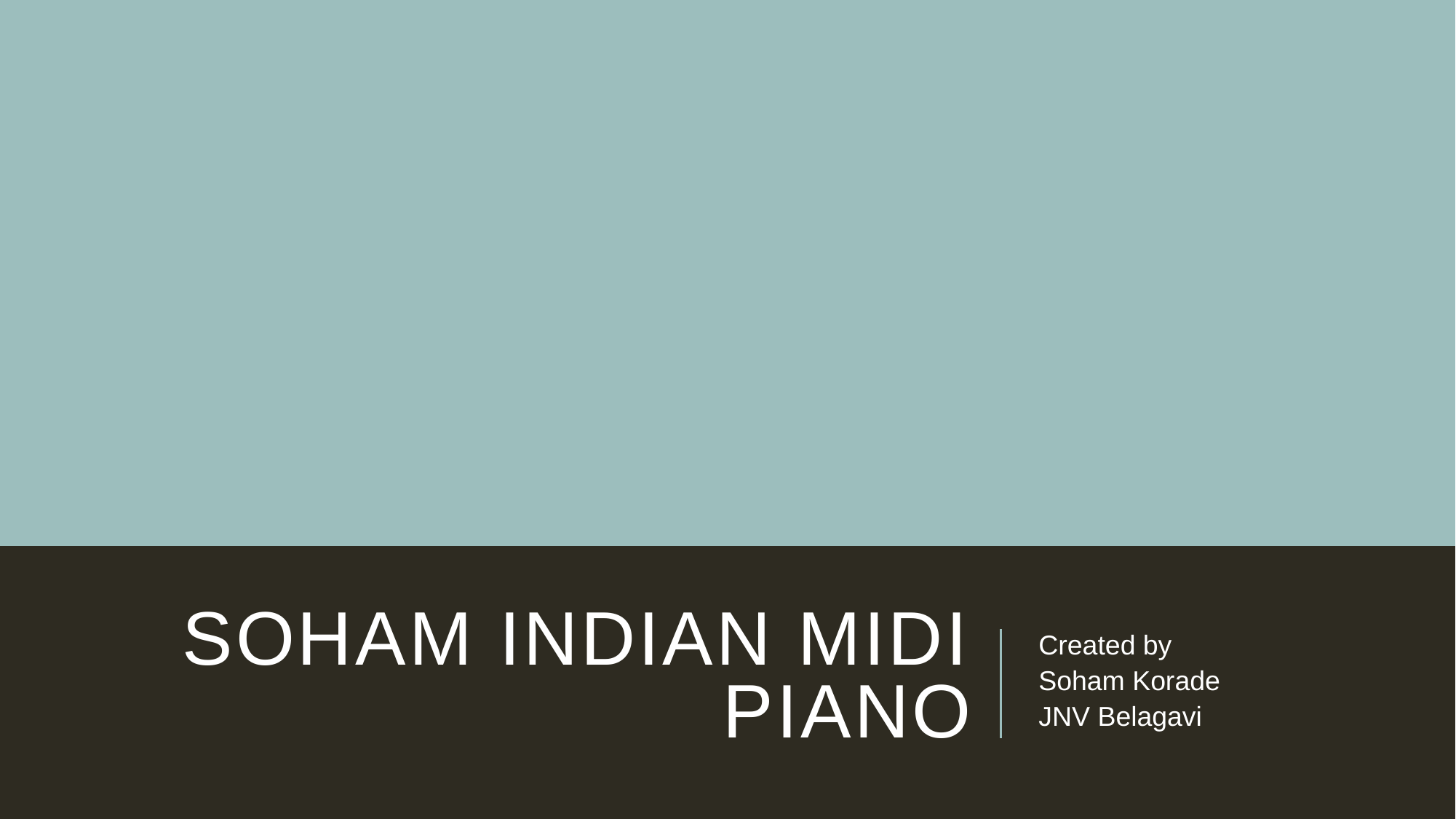

# Soham Indian MIDI Piano
Created by
Soham Korade
JNV Belagavi